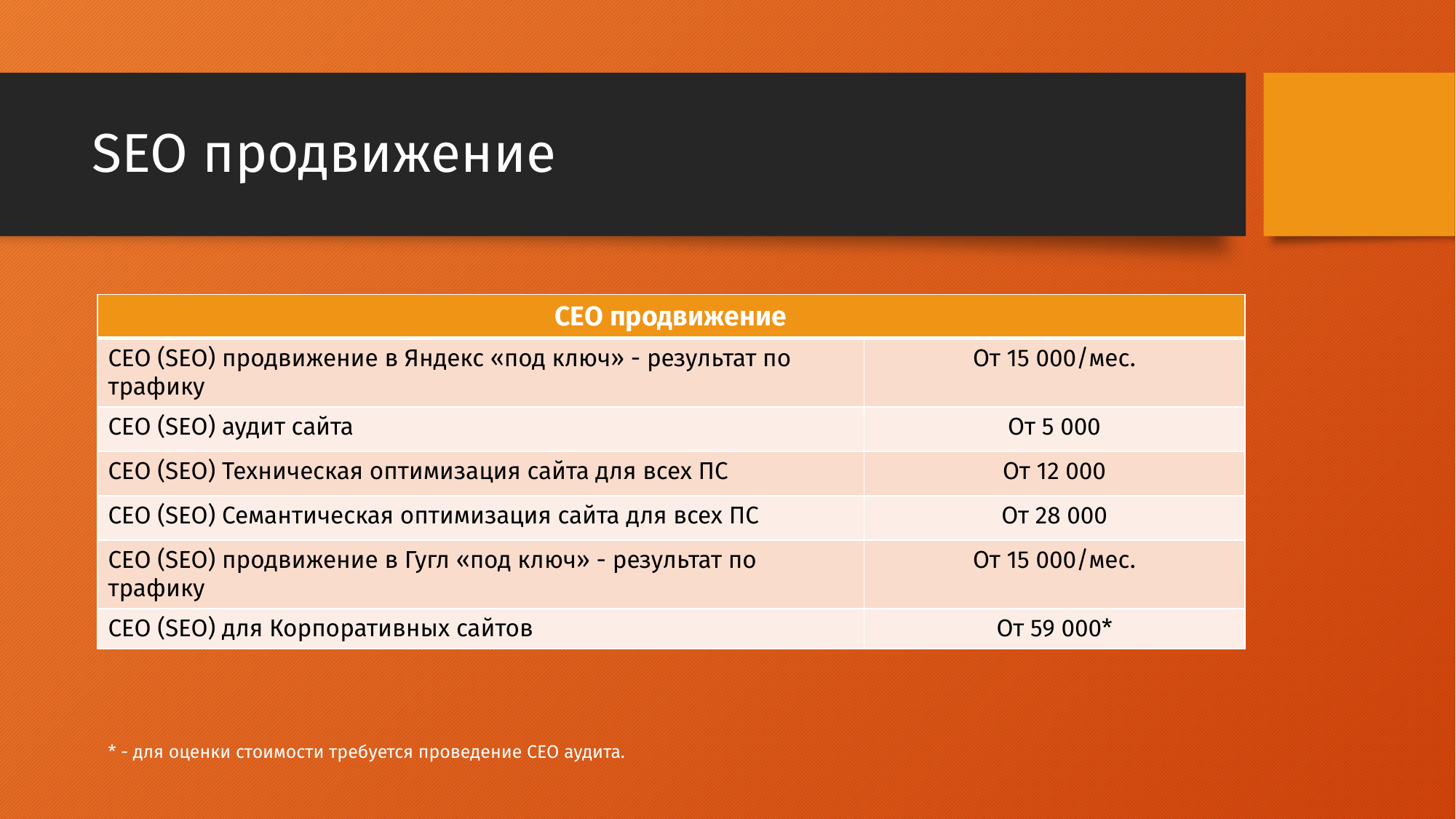

# SEO продвижение
| СЕО продвижение |  |
| --- | --- |
| СЕО (SEO) продвижение в Яндекс «под ключ» - результат по трафику | От 15 000/мес. |
| СЕО (SEO) аудит сайта | От 5 000 |
| СЕО (SEO) Техническая оптимизация сайта для всех ПС | От 12 000 |
| СЕО (SEO) Семантическая оптимизация сайта для всех ПС | От 28 000 |
| СЕО (SEO) продвижение в Гугл «под ключ» - результат по трафику | От 15 000/мес. |
| СЕО (SEO) для Корпоративных сайтов | От 59 000\* |
* - для оценки стоимости требуется проведение СЕО аудита.